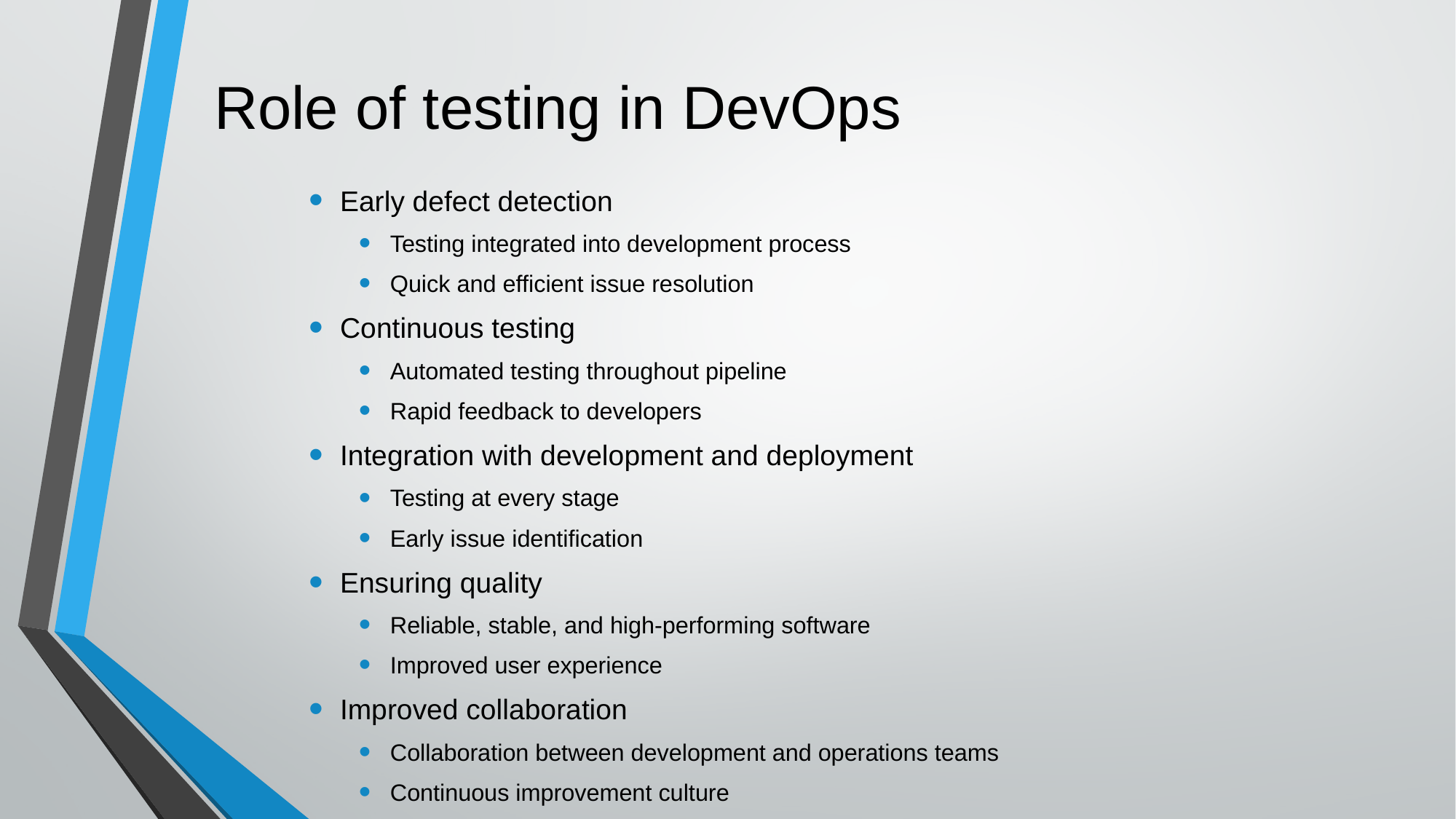

# Role of testing in DevOps
Early defect detection
Testing integrated into development process
Quick and efficient issue resolution
Continuous testing
Automated testing throughout pipeline
Rapid feedback to developers
Integration with development and deployment
Testing at every stage
Early issue identification
Ensuring quality
Reliable, stable, and high-performing software
Improved user experience
Improved collaboration
Collaboration between development and operations teams
Continuous improvement culture